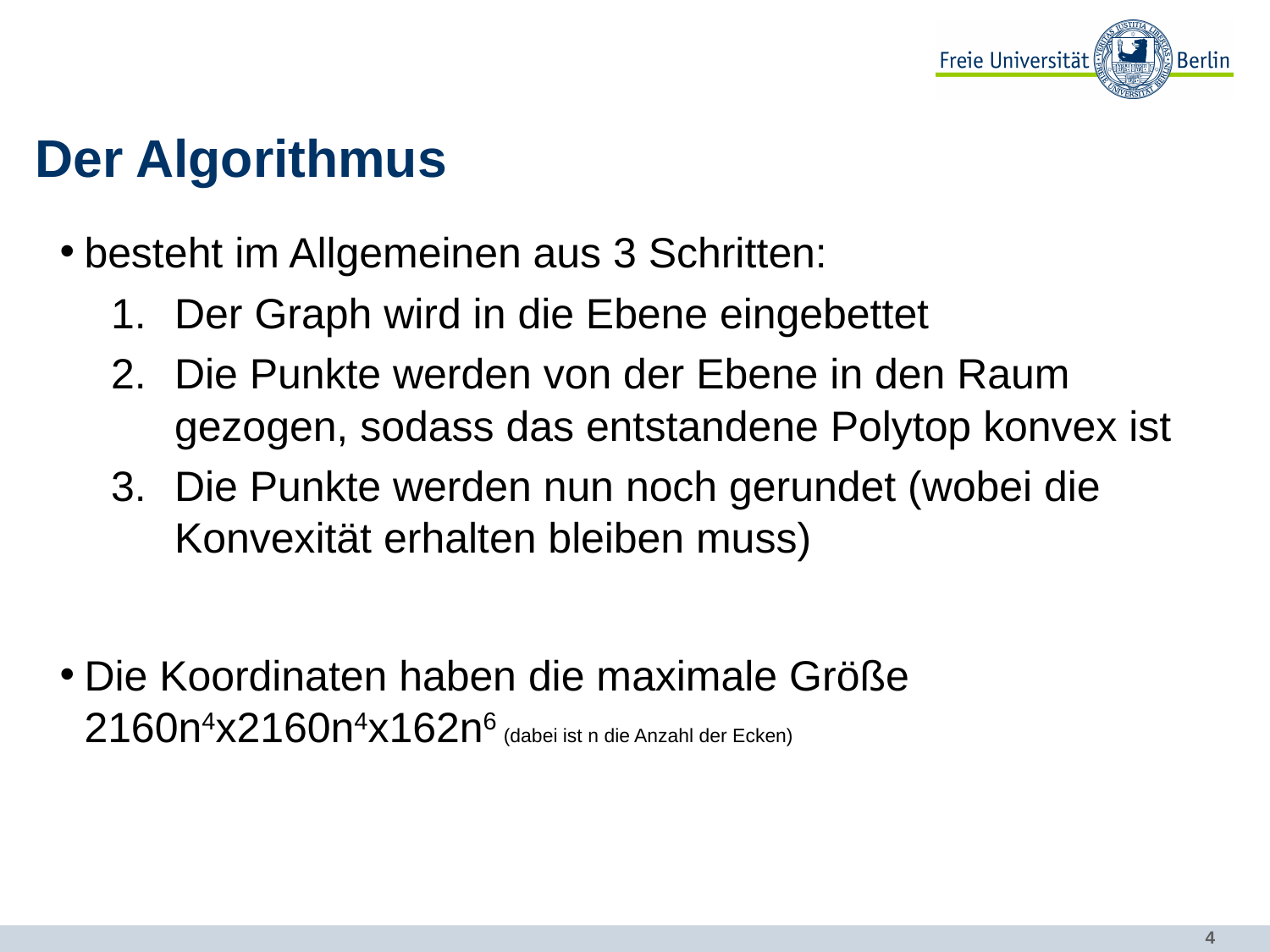

# Der Algorithmus
besteht im Allgemeinen aus 3 Schritten:
Der Graph wird in die Ebene eingebettet
Die Punkte werden von der Ebene in den Raum gezogen, sodass das entstandene Polytop konvex ist
Die Punkte werden nun noch gerundet (wobei die Konvexität erhalten bleiben muss)

Die Koordinaten haben die maximale Größe 2160n4x2160n4x162n6 (dabei ist n die Anzahl der Ecken)